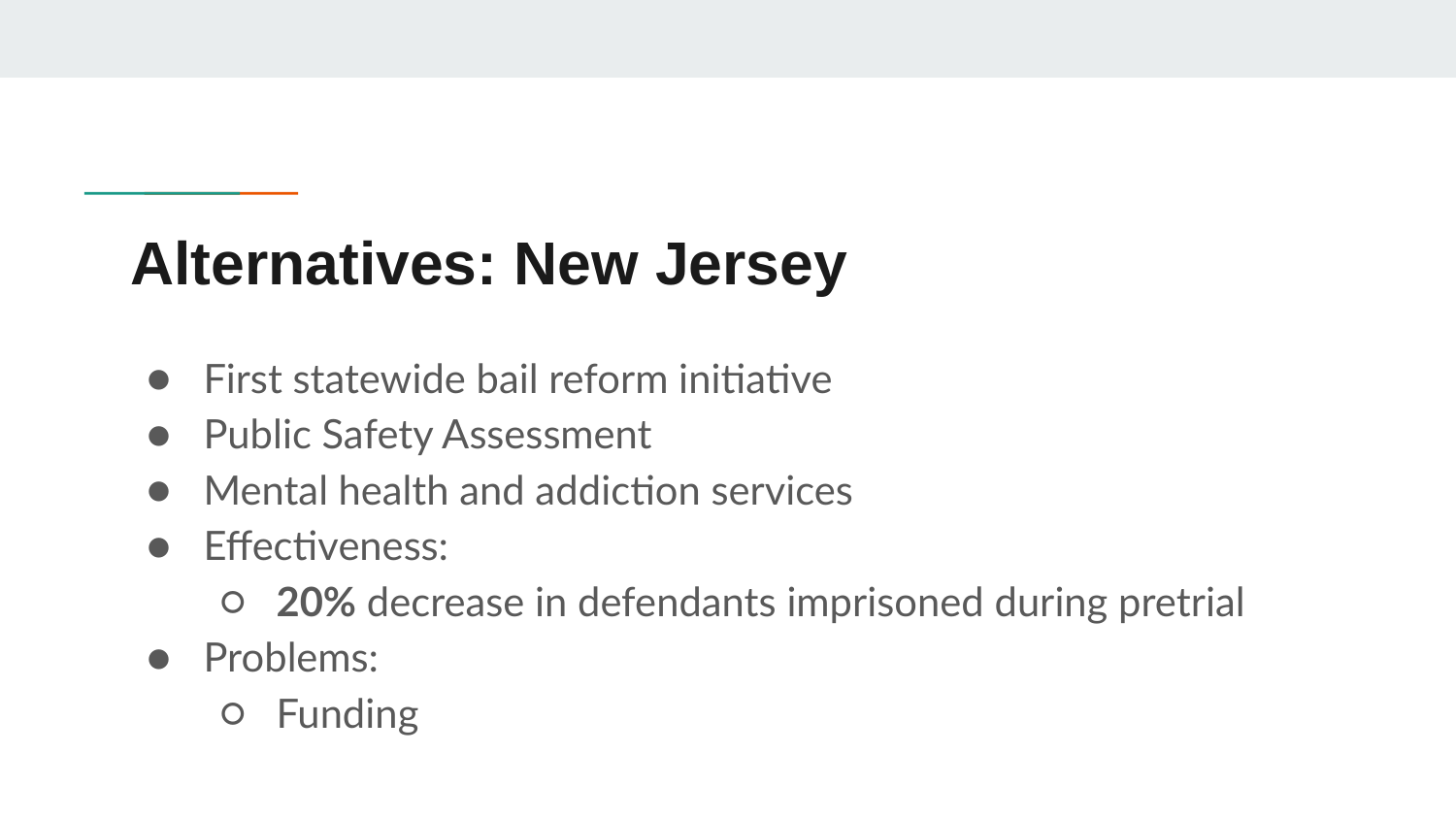

# Alternatives: New Jersey
First statewide bail reform initiative
Public Safety Assessment
Mental health and addiction services
Effectiveness:
20% decrease in defendants imprisoned during pretrial
Problems:
Funding